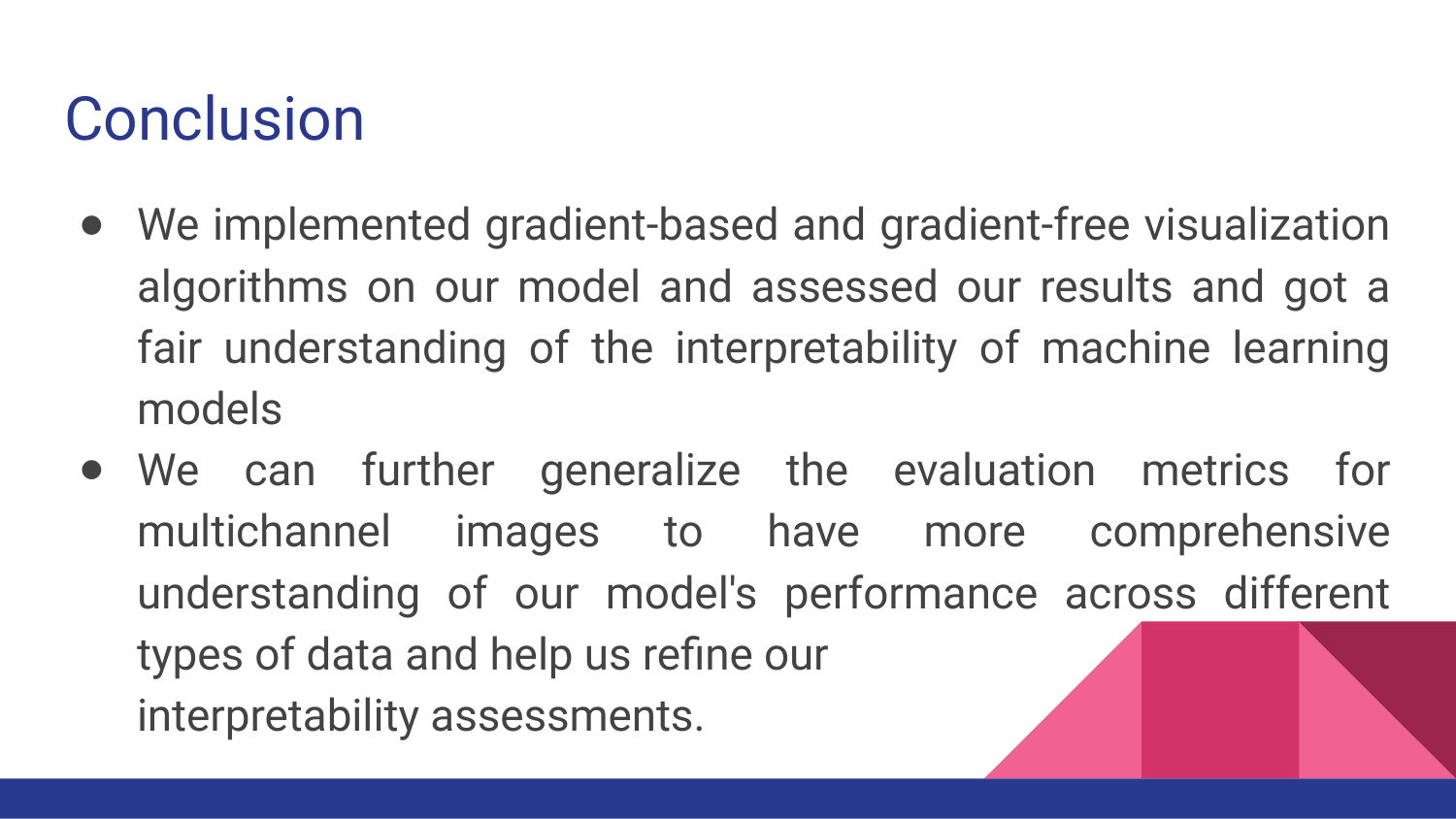

# Conclusion
We implemented gradient-based and gradient-free visualization algorithms on our model and assessed our results and got a fair understanding of the interpretability of machine learning models
We can further generalize the evaluation metrics for multichannel images to have more comprehensive understanding of our model's performance across different types of data and help us refine our
interpretability assessments.